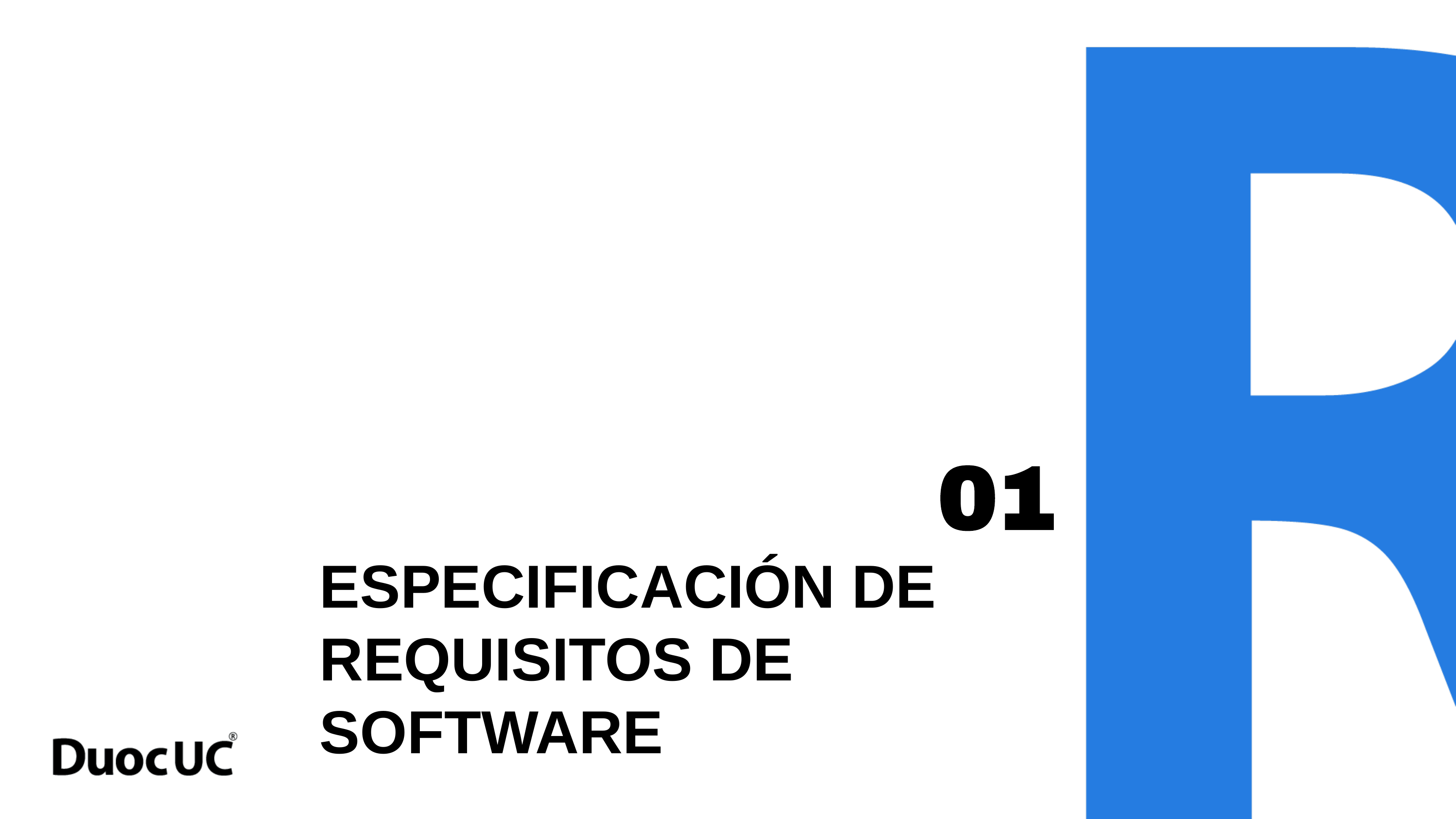

01
# ESPECIFICACIÓN DE REQUISITOS DE SOFTWARE